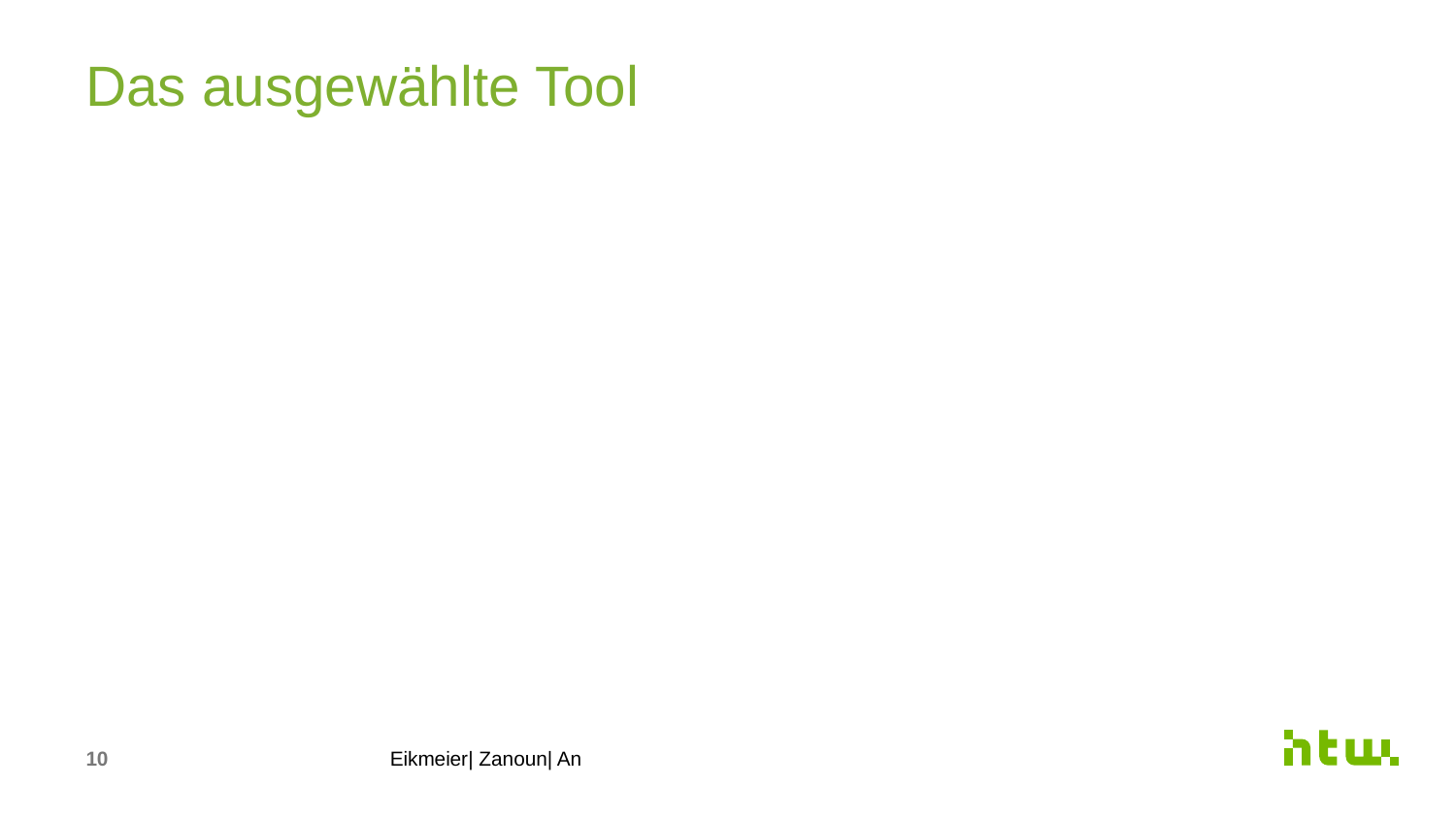

Das ausgewählte Tool
10
Eikmeier| Zanoun| An